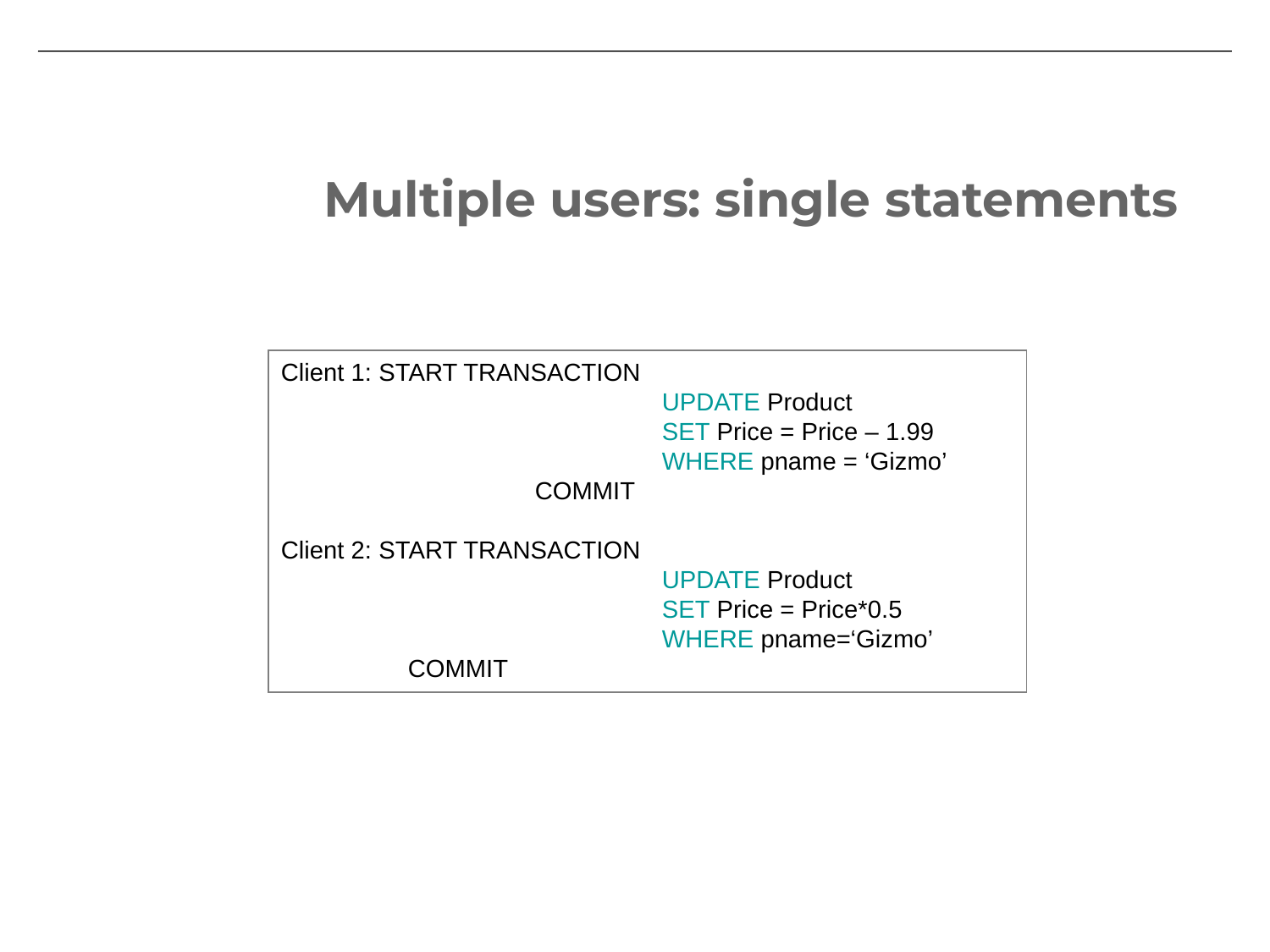

Multiple users: single statements
Client 1: START TRANSACTION
			UPDATE Product
			SET Price = Price – 1.99
			WHERE pname = ‘Gizmo’
		COMMIT
Client 2: START TRANSACTION
			UPDATE Product
			SET Price = Price*0.5
			WHERE pname=‘Gizmo’
	COMMIT